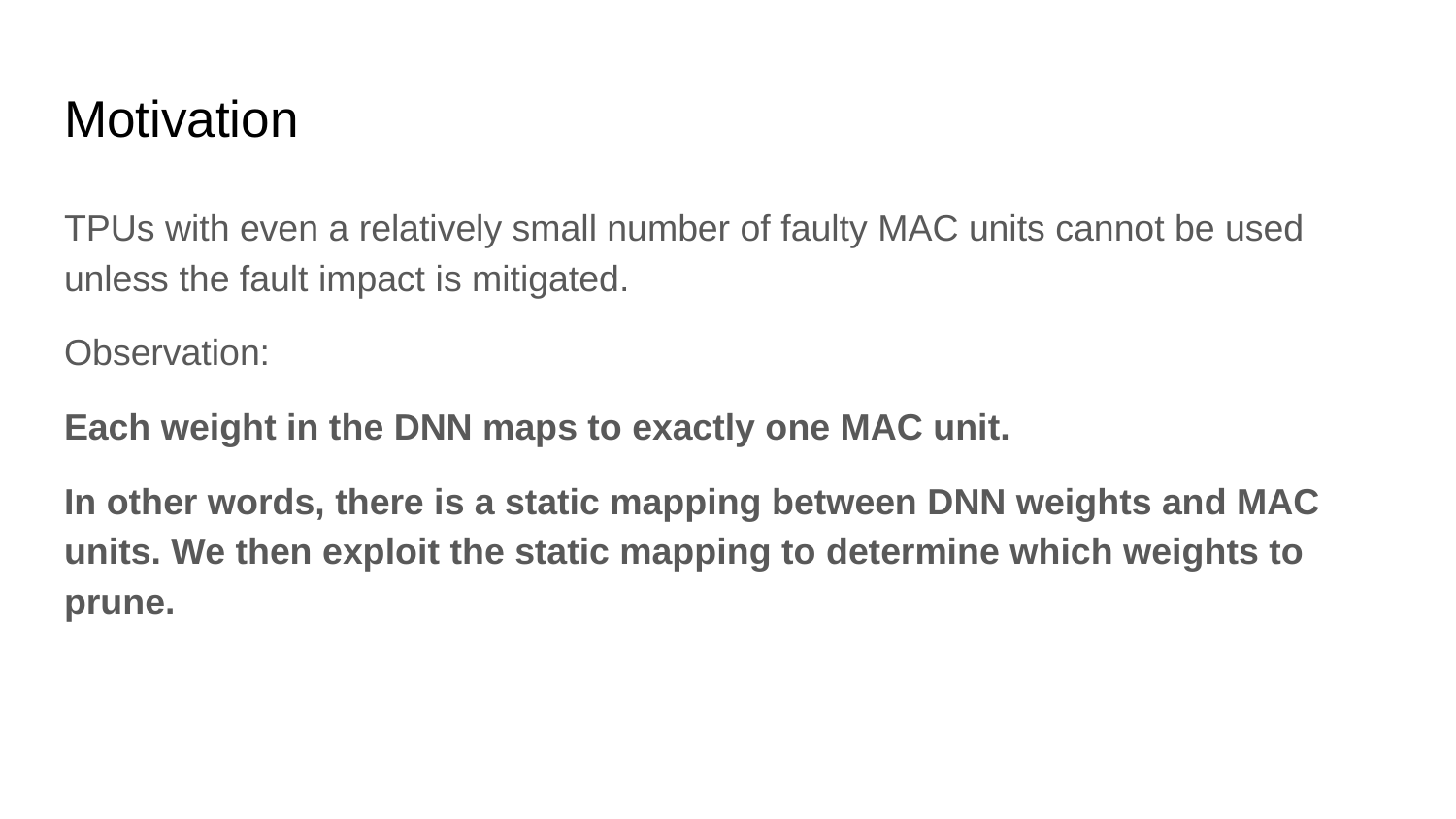

# Motivation
TPUs with even a relatively small number of faulty MAC units cannot be used unless the fault impact is mitigated.
Observation:
Each weight in the DNN maps to exactly one MAC unit.
In other words, there is a static mapping between DNN weights and MAC units. We then exploit the static mapping to determine which weights to prune.